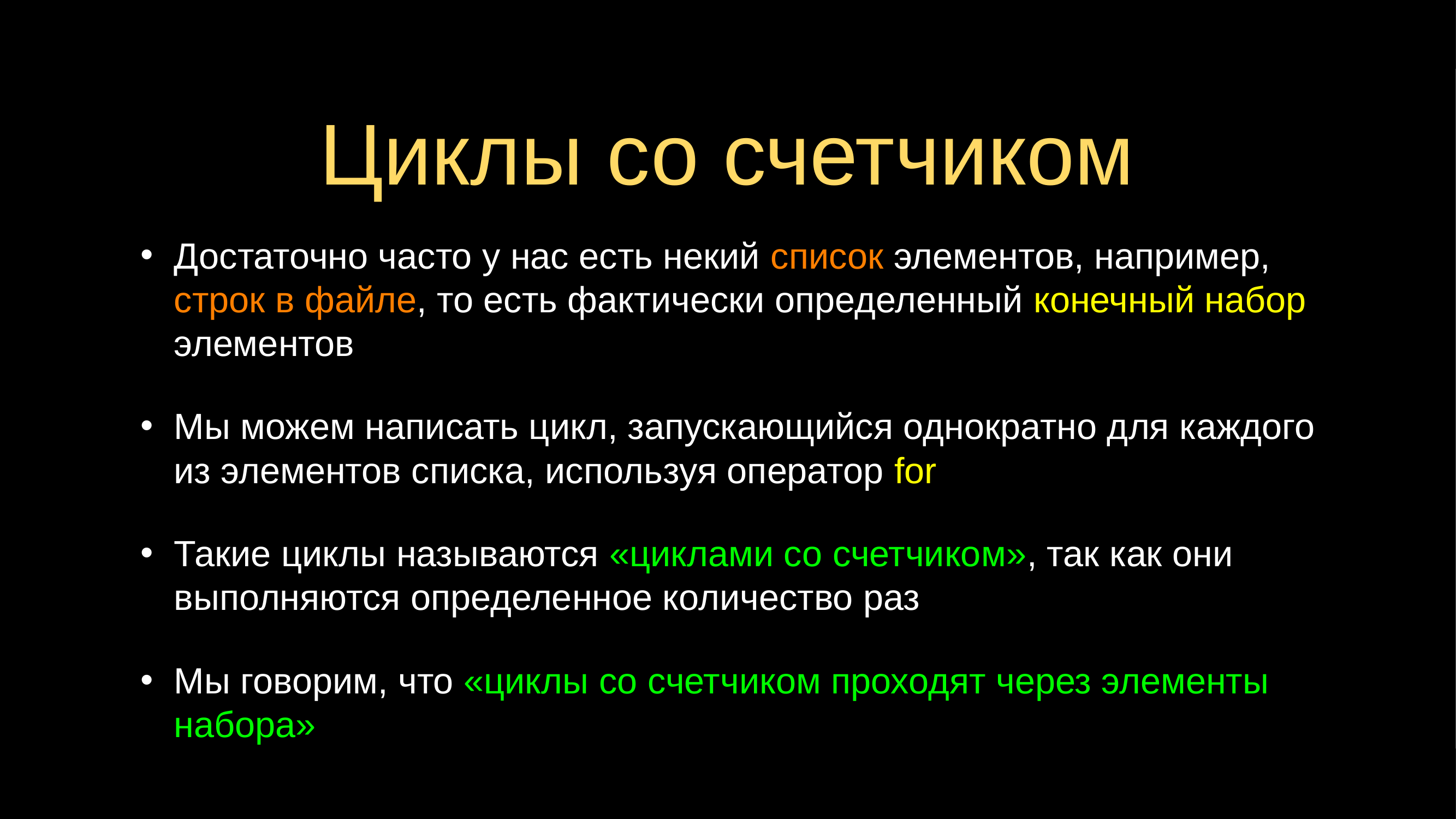

# Циклы со счетчиком
Достаточно часто у нас есть некий список элементов, например, строк в файле, то есть фактически определенный конечный набор элементов
Мы можем написать цикл, запускающийся однократно для каждого из элементов списка, используя оператор for
Такие циклы называются «циклами со счетчиком», так как они выполняются определенное количество раз
Мы говорим, что «циклы со счетчиком проходят через элементы набора»